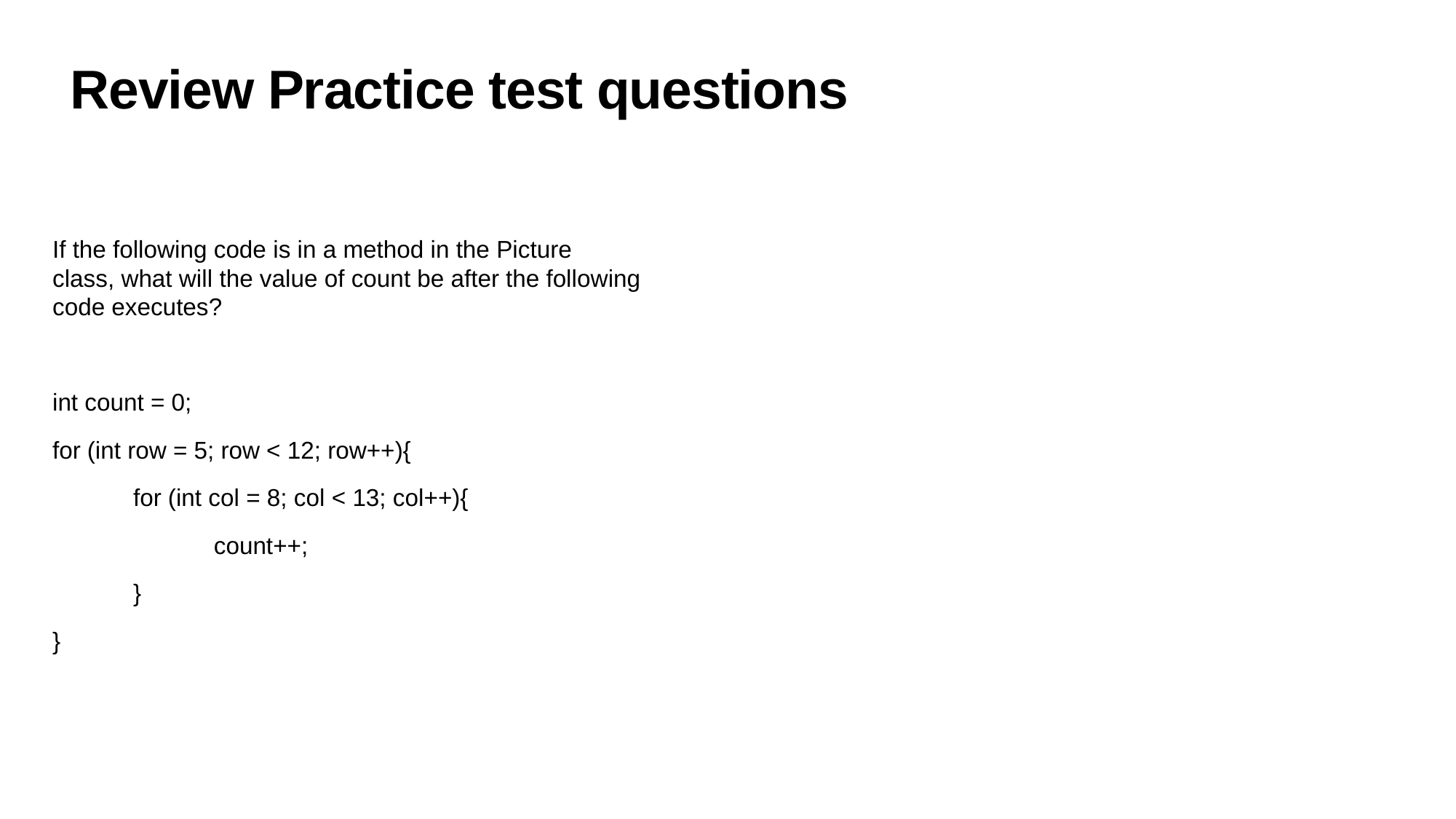

# Review Practice test questions

If the following code is in a method in the Picture class, what will the value of count be after the following code executes?

int count = 0;
for (int row = 5; row < 12; row++){
            for (int col = 8; col < 13; col++){
                        count++;
            }
}